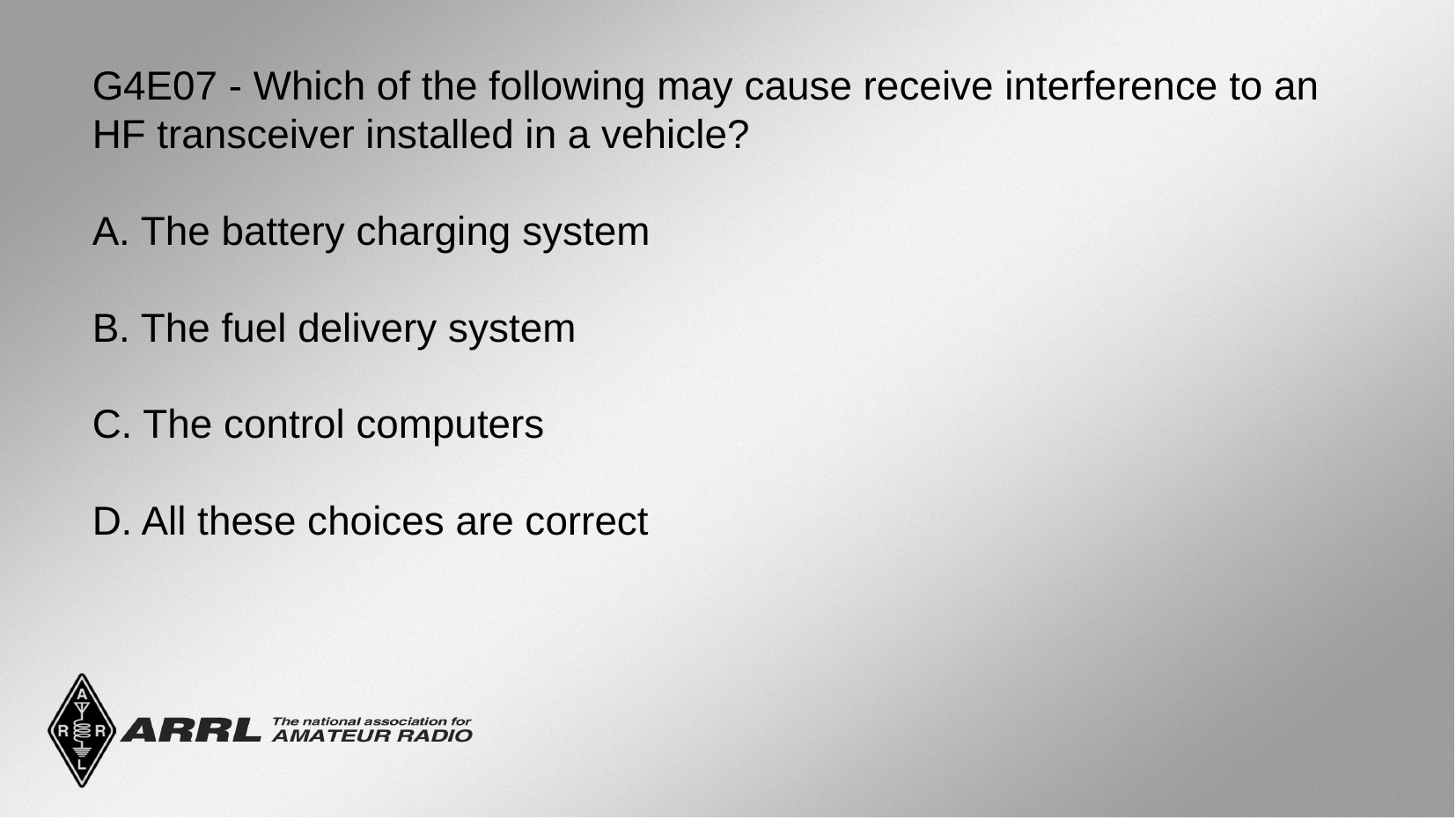

G4E07 - Which of the following may cause receive interference to an HF transceiver installed in a vehicle?

A. The battery charging system

B. The fuel delivery system

C. The control computers

D. All these choices are correct